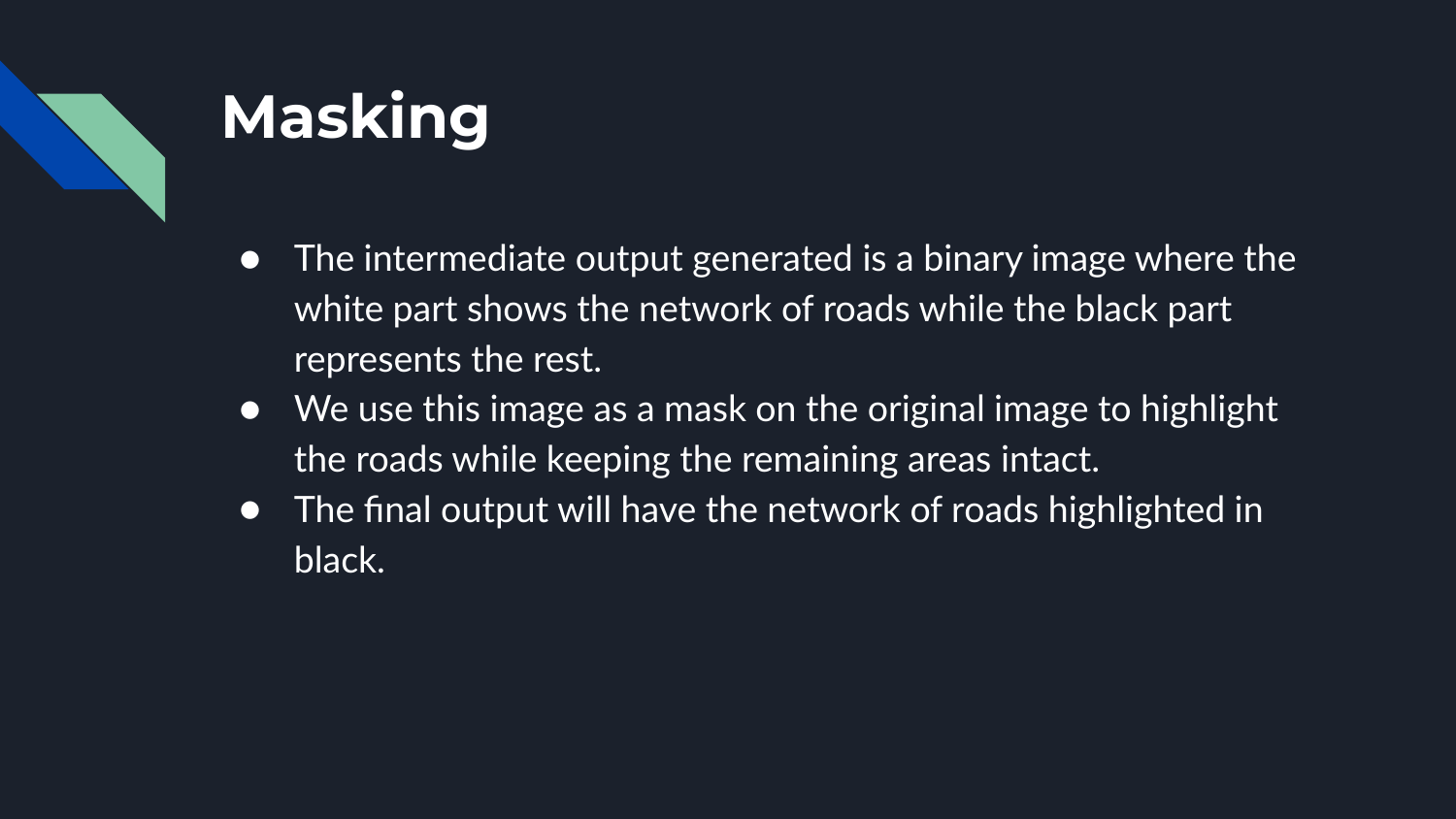

# Masking
The intermediate output generated is a binary image where the white part shows the network of roads while the black part represents the rest.
We use this image as a mask on the original image to highlight the roads while keeping the remaining areas intact.
The final output will have the network of roads highlighted in black.